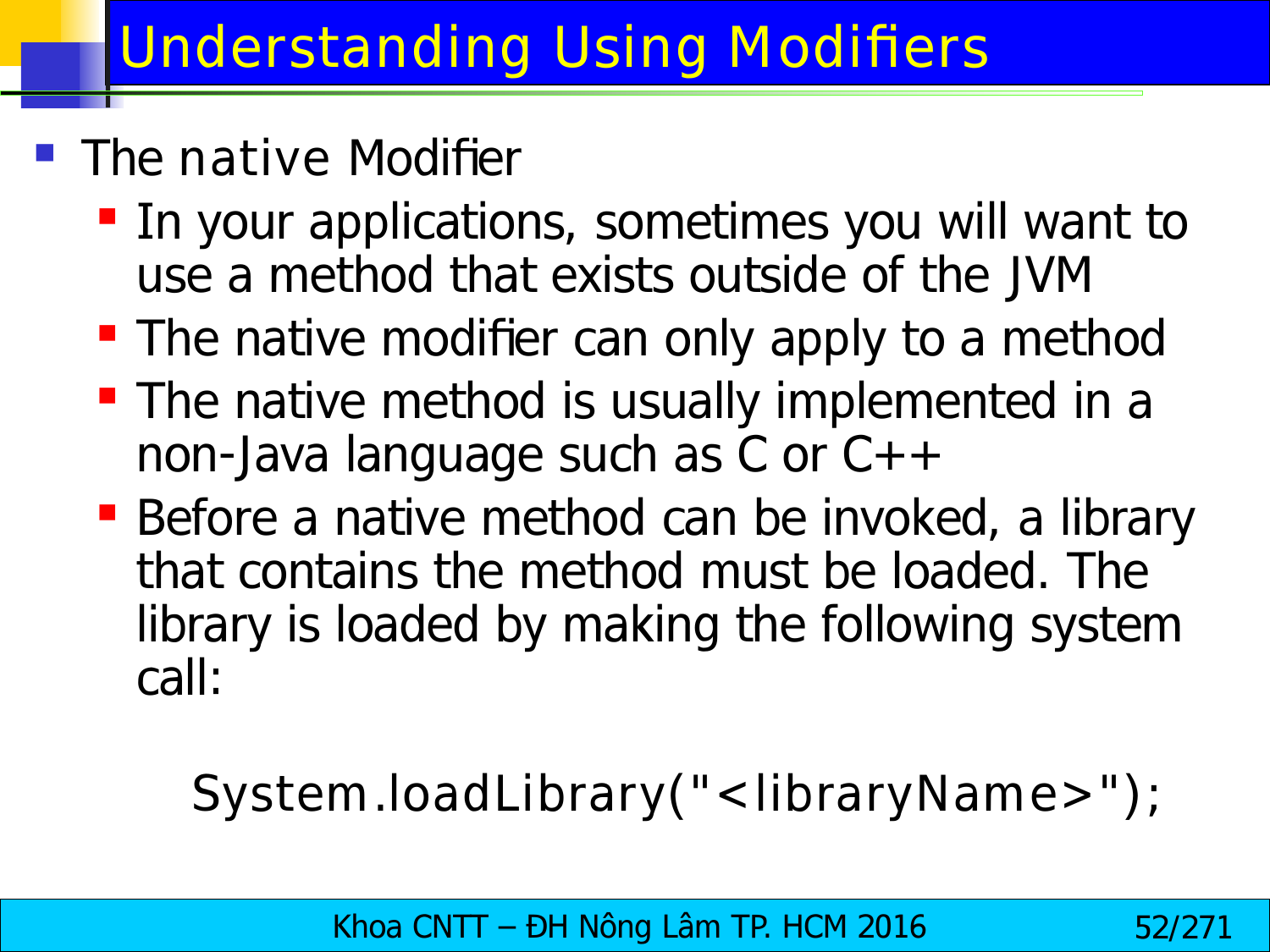

# Understanding Using Modifiers
The native Modifier
In your applications, sometimes you will want to use a method that exists outside of the JVM
The native modifier can only apply to a method
The native method is usually implemented in a non-Java language such as C or C++
Before a native method can be invoked, a library that contains the method must be loaded. The library is loaded by making the following system call:
           System.loadLibrary("<libraryName>");